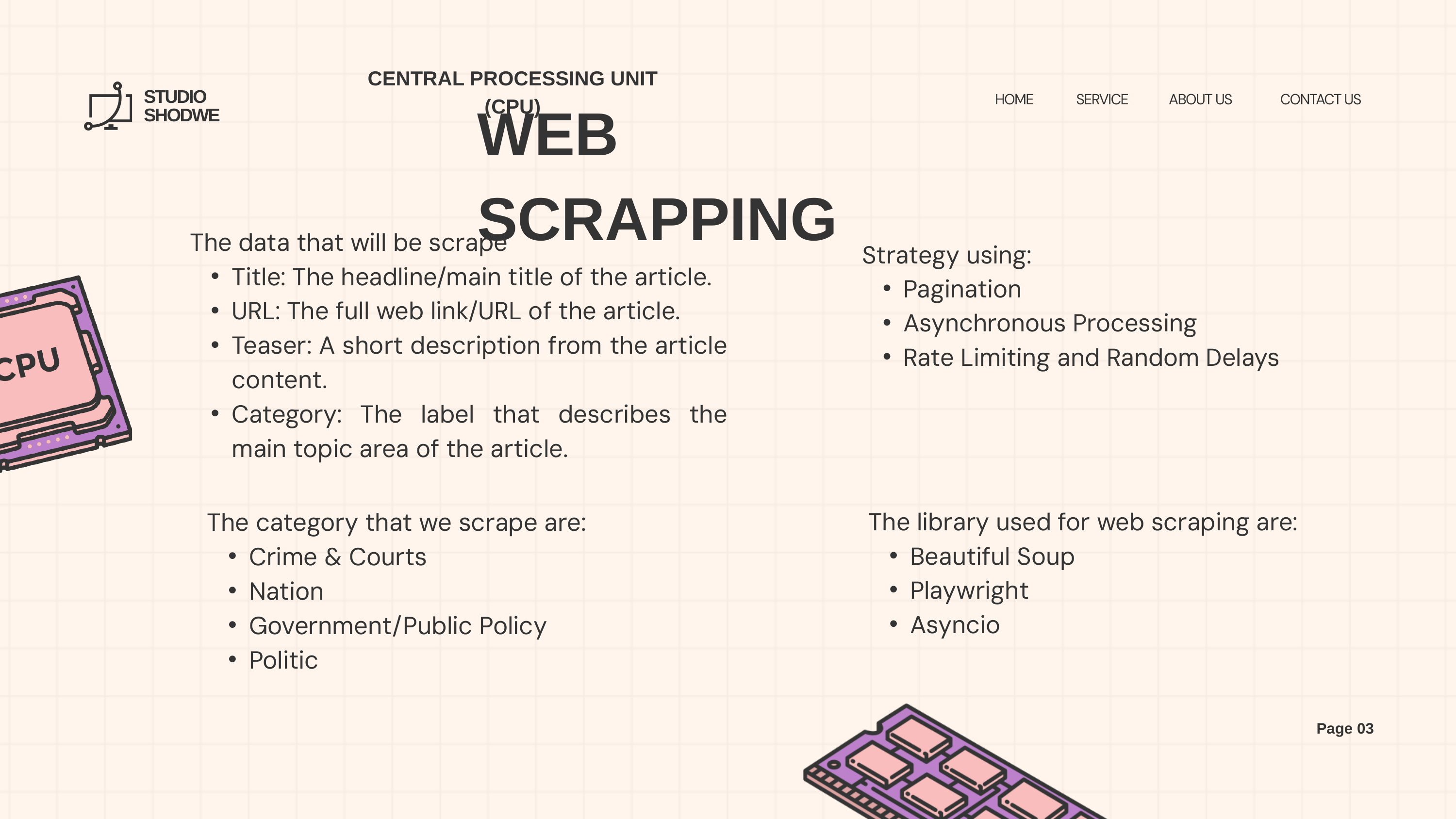

CENTRAL PROCESSING UNIT (CPU)

WEB SCRAPPING
STUDIO SHODWE
HOME
SERVICE
ABOUT US
CONTACT US
The data that will be scrape
Title: The headline/main title of the article.
URL: The full web link/URL of the article.
Teaser: A short description from the article content.
Category: The label that describes the main topic area of the article.
Strategy using:
Pagination
Asynchronous Processing
Rate Limiting and Random Delays

The category that we scrape are:
Crime & Courts
Nation
Government/Public Policy
Politic
The library used for web scraping are:
Beautiful Soup
Playwright
Asyncio

Page 03